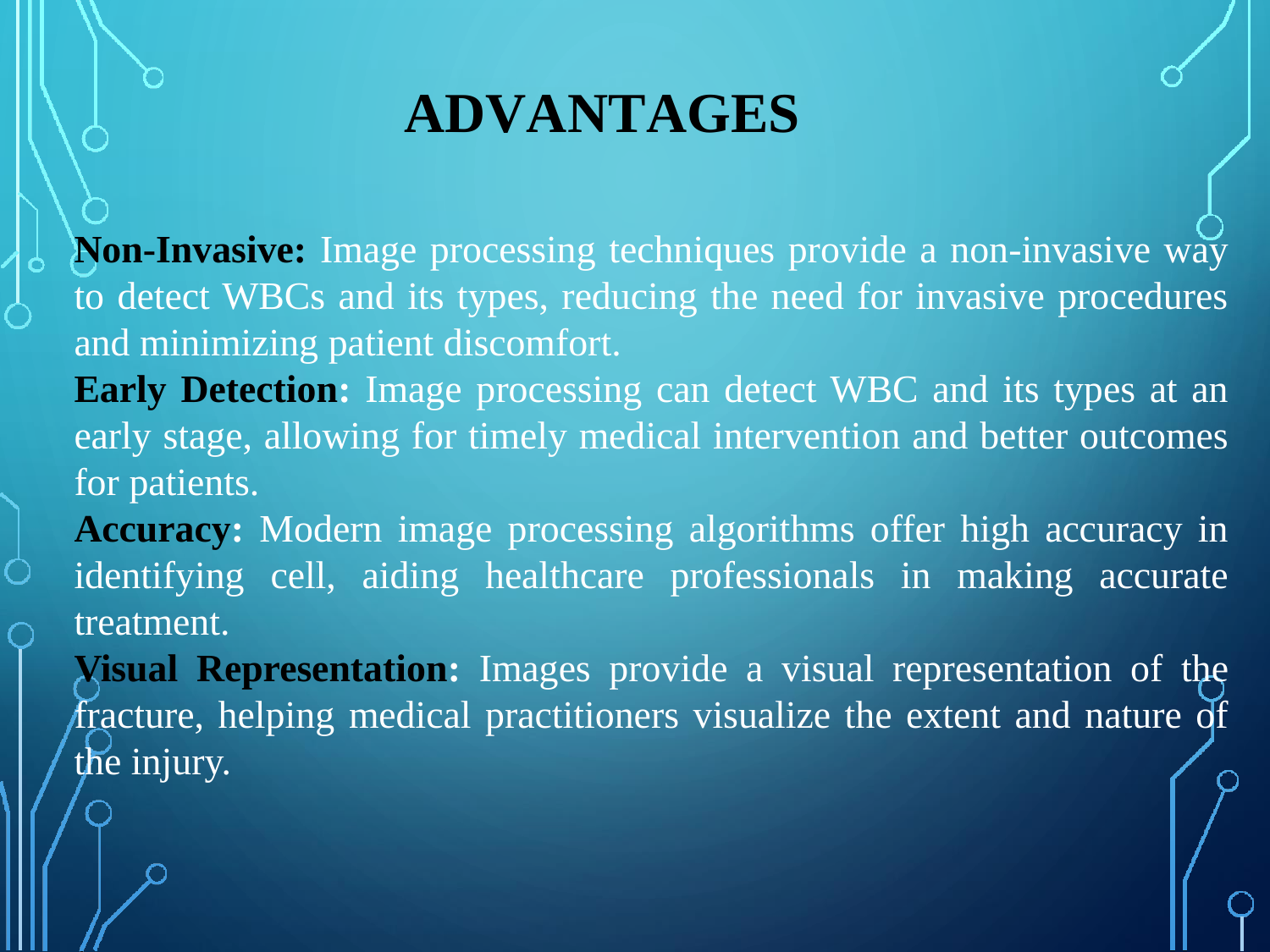

# ADVANTAGES
Non-Invasive: Image processing techniques provide a non-invasive way to detect WBCs and its types, reducing the need for invasive procedures and minimizing patient discomfort.
Early Detection: Image processing can detect WBC and its types at an early stage, allowing for timely medical intervention and better outcomes for patients.
Accuracy: Modern image processing algorithms offer high accuracy in identifying cell, aiding healthcare professionals in making accurate treatment.
Visual Representation: Images provide a visual representation of the fracture, helping medical practitioners visualize the extent and nature of the injury.